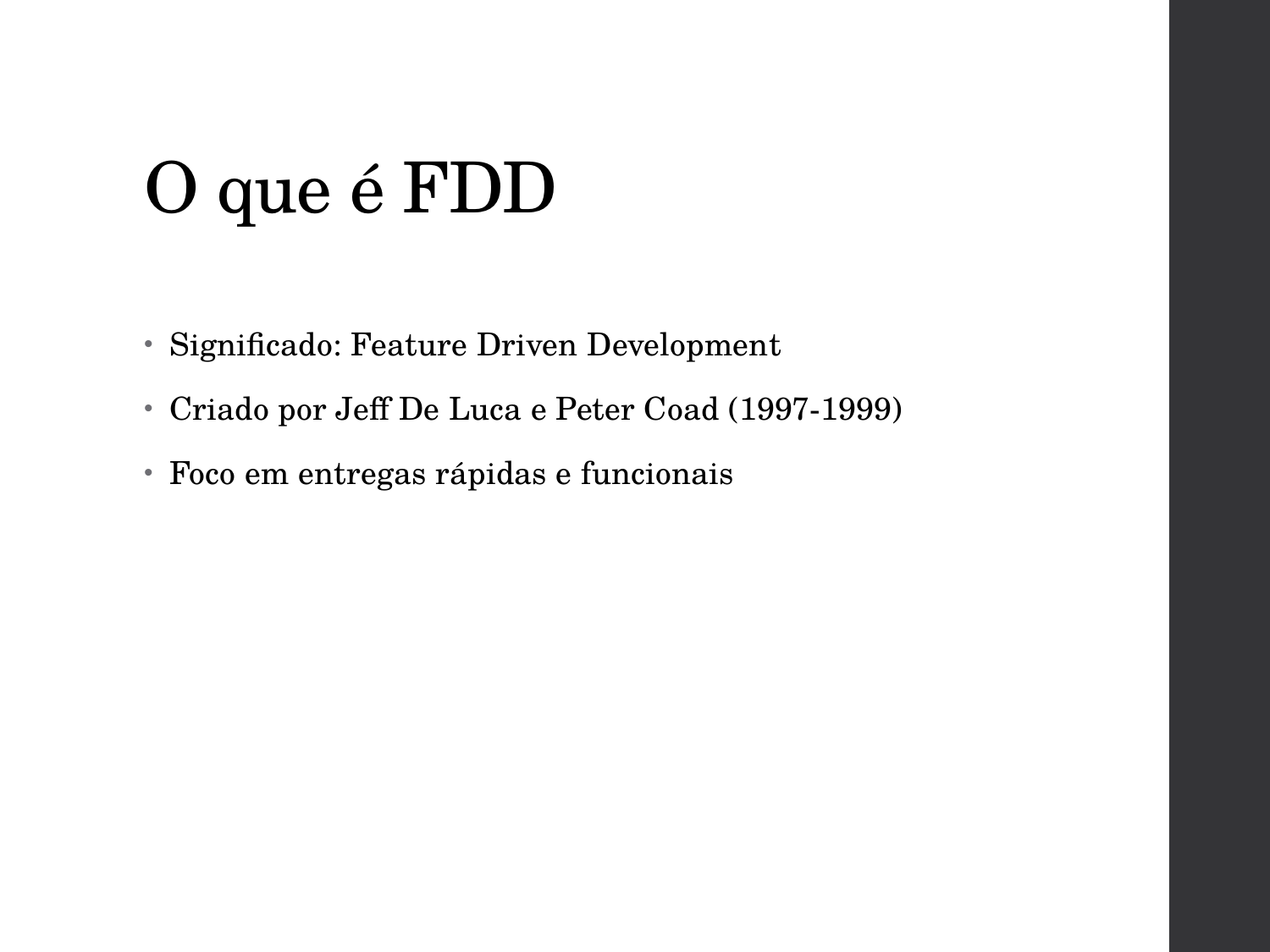

# O que é FDD

Significado: Feature Driven Development
Criado por Jeff De Luca e Peter Coad (1997-1999)
Foco em entregas rápidas e funcionais